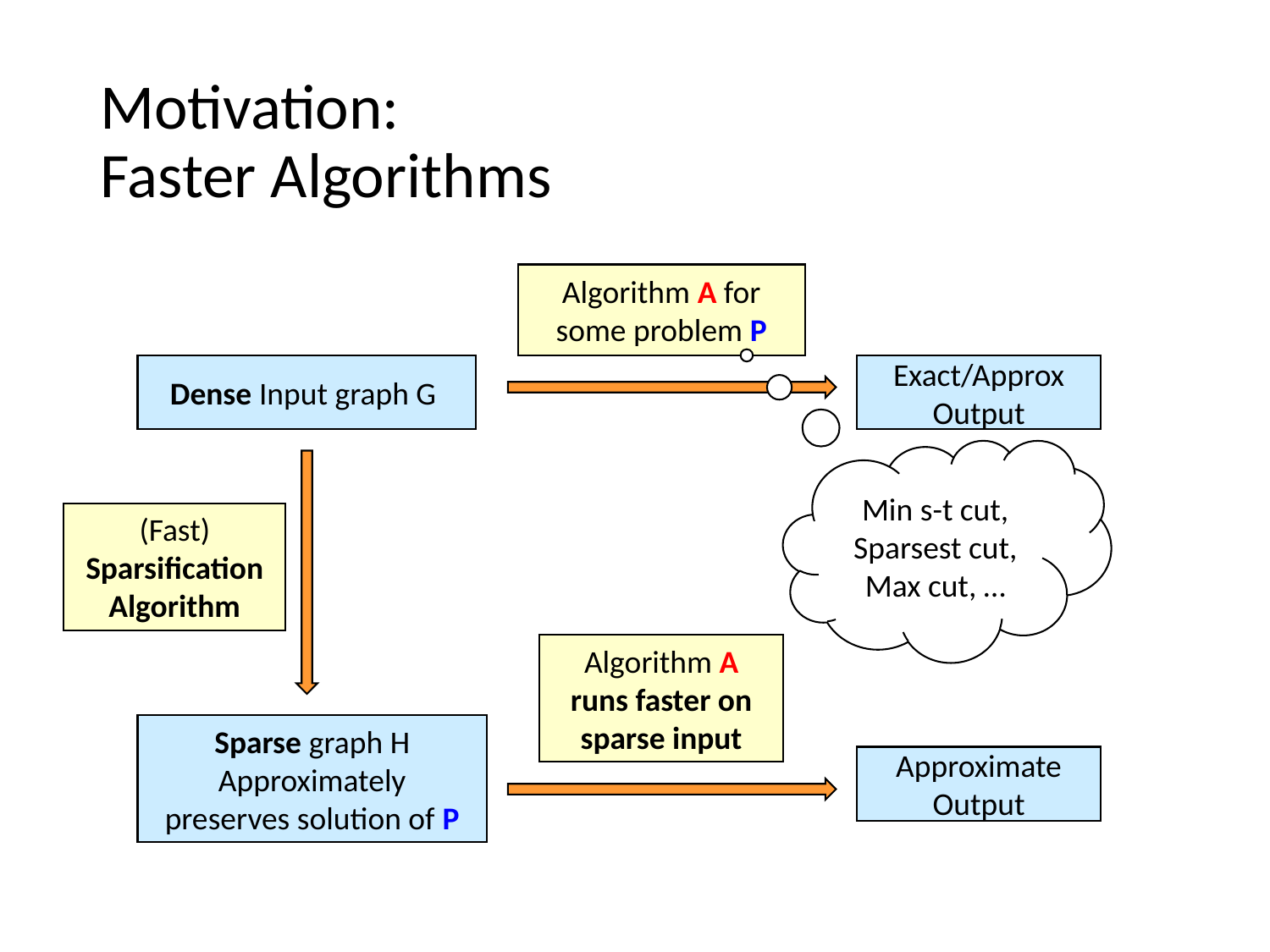

# Motivation: Faster Algorithms

Algorithm A for some problem P
Dense Input graph G
Exact/Approx Output

Min s-t cut, Sparsest cut,
Max cut, …

(Fast) Sparsification Algorithm
Algorithm A
runs faster on sparse input
Sparse graph H
Approximately
preserves solution of P
Approximate Output